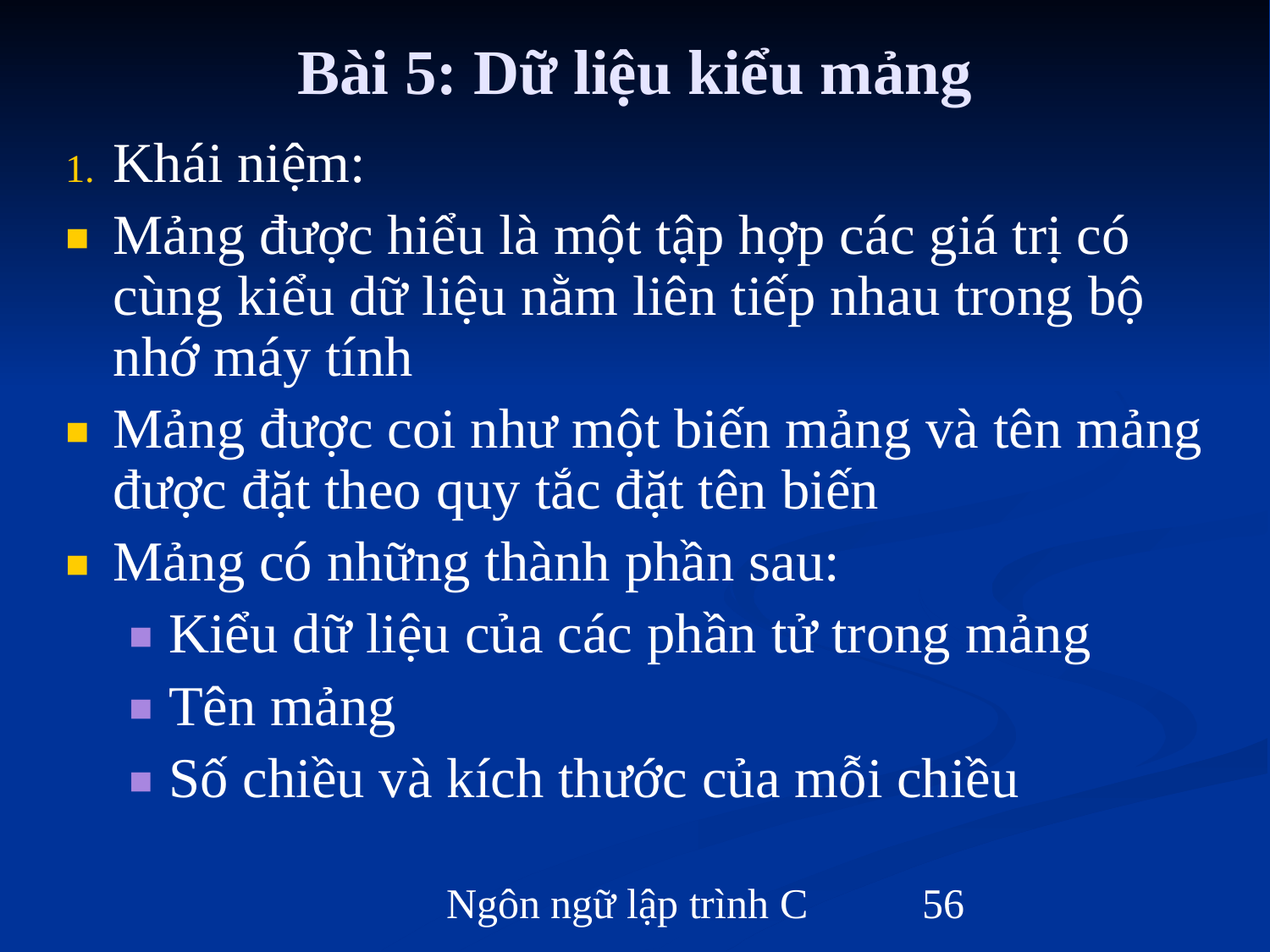

# Bài 5: Dữ liệu kiểu mảng
Khái niệm:
Mảng được hiểu là một tập hợp các giá trị có cùng kiểu dữ liệu nằm liên tiếp nhau trong bộ nhớ máy tính
Mảng được coi như một biến mảng và tên mảng được đặt theo quy tắc đặt tên biến
Mảng có những thành phần sau:
Kiểu dữ liệu của các phần tử trong mảng
Tên mảng
Số chiều và kích thước của mỗi chiều
Ngôn ngữ lập trình C
56